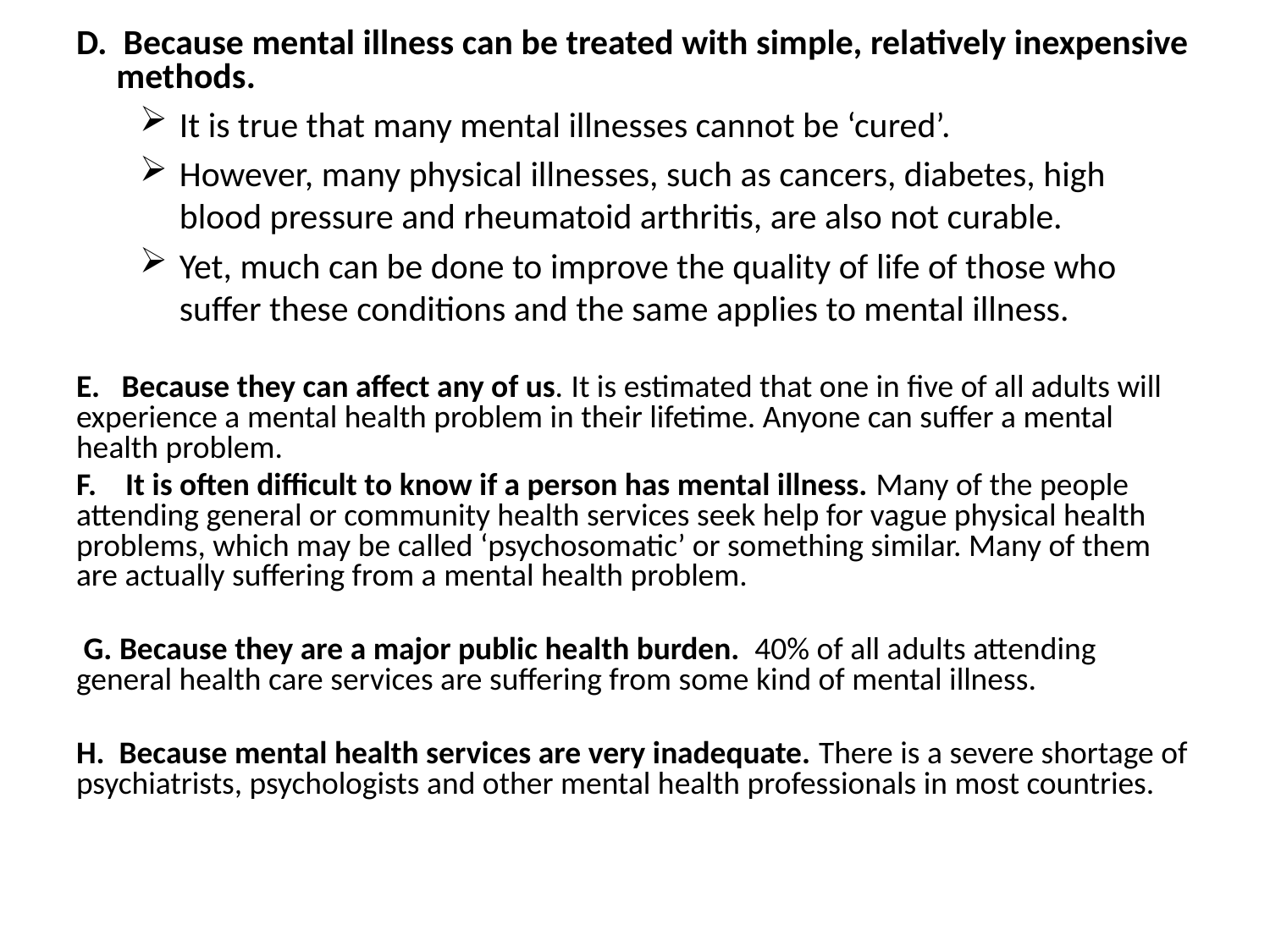

D.  Because mental illness can be treated with simple, relatively inexpensive      methods.
It is true that many mental illnesses cannot be ‘cured’.
However, many physical illnesses, such as cancers, diabetes, high blood pressure and rheumatoid arthritis, are also not curable.
Yet, much can be done to improve the quality of life of those who suffer these conditions and the same applies to mental illness.

E.   Because they can affect any of us. It is estimated that one in five of all adults will experience a mental health problem in their lifetime. Anyone can suffer a mental health problem.
F.    It is often difficult to know if a person has mental illness. Many of the people attending general or community health services seek help for vague physical health problems, which may be called ‘psychosomatic’ or something similar. Many of them are actually suffering from a mental health problem.

 G. Because they are a major public health burden.  40% of all adults attending general health care services are suffering from some kind of mental illness.

H.  Because mental health services are very inadequate. There is a severe shortage of psychiatrists, psychologists and other mental health professionals in most countries.
36